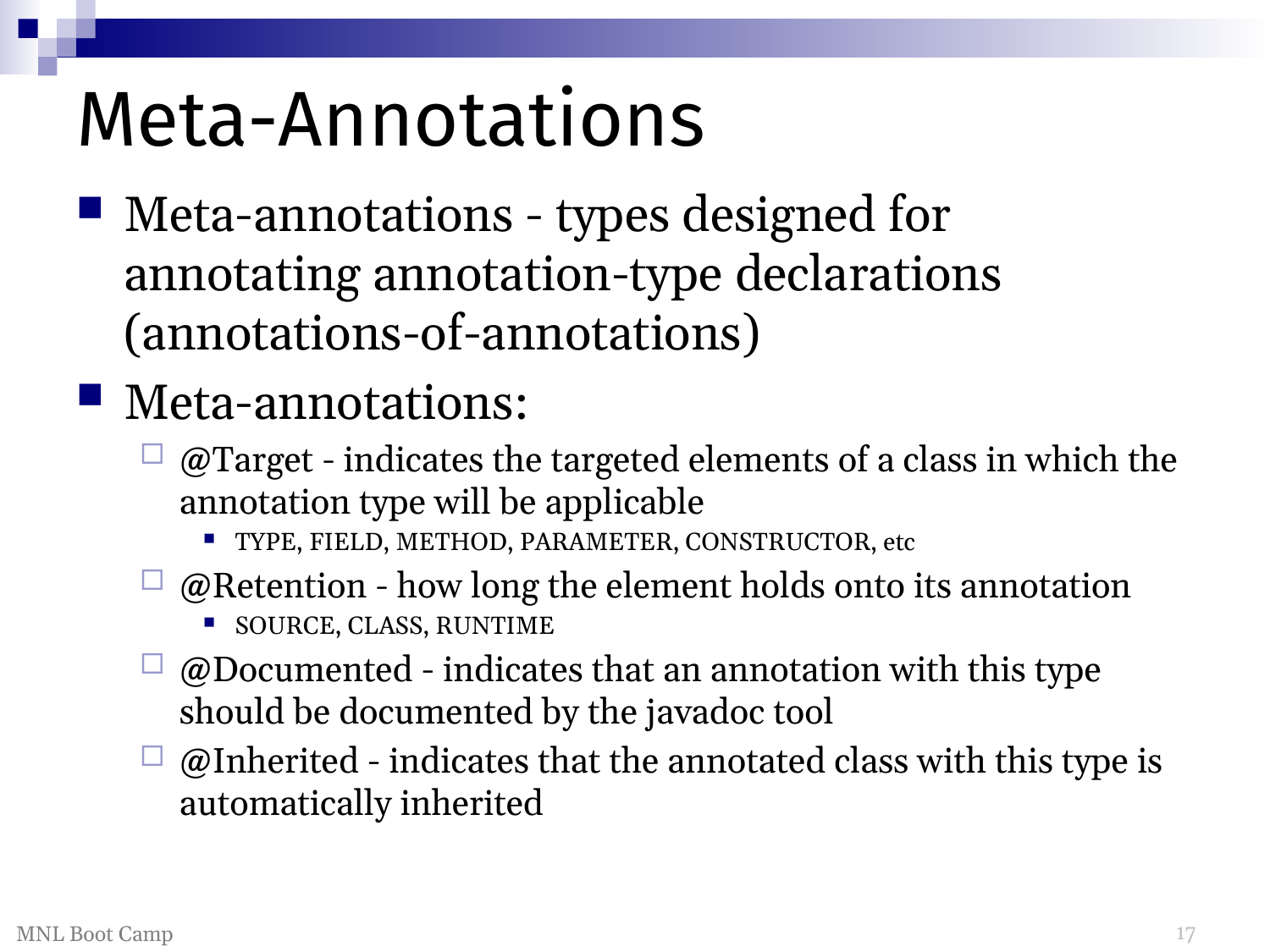

# Meta-Annotations
Meta-annotations - types designed for annotating annotation-type declarations (annotations-of-annotations)
Meta-annotations:
@Target - indicates the targeted elements of a class in which the annotation type will be applicable
TYPE, FIELD, METHOD, PARAMETER, CONSTRUCTOR, etc
@Retention - how long the element holds onto its annotation
SOURCE, CLASS, RUNTIME
@Documented - indicates that an annotation with this type should be documented by the javadoc tool
@Inherited - indicates that the annotated class with this type is automatically inherited
MNL Boot Camp
17